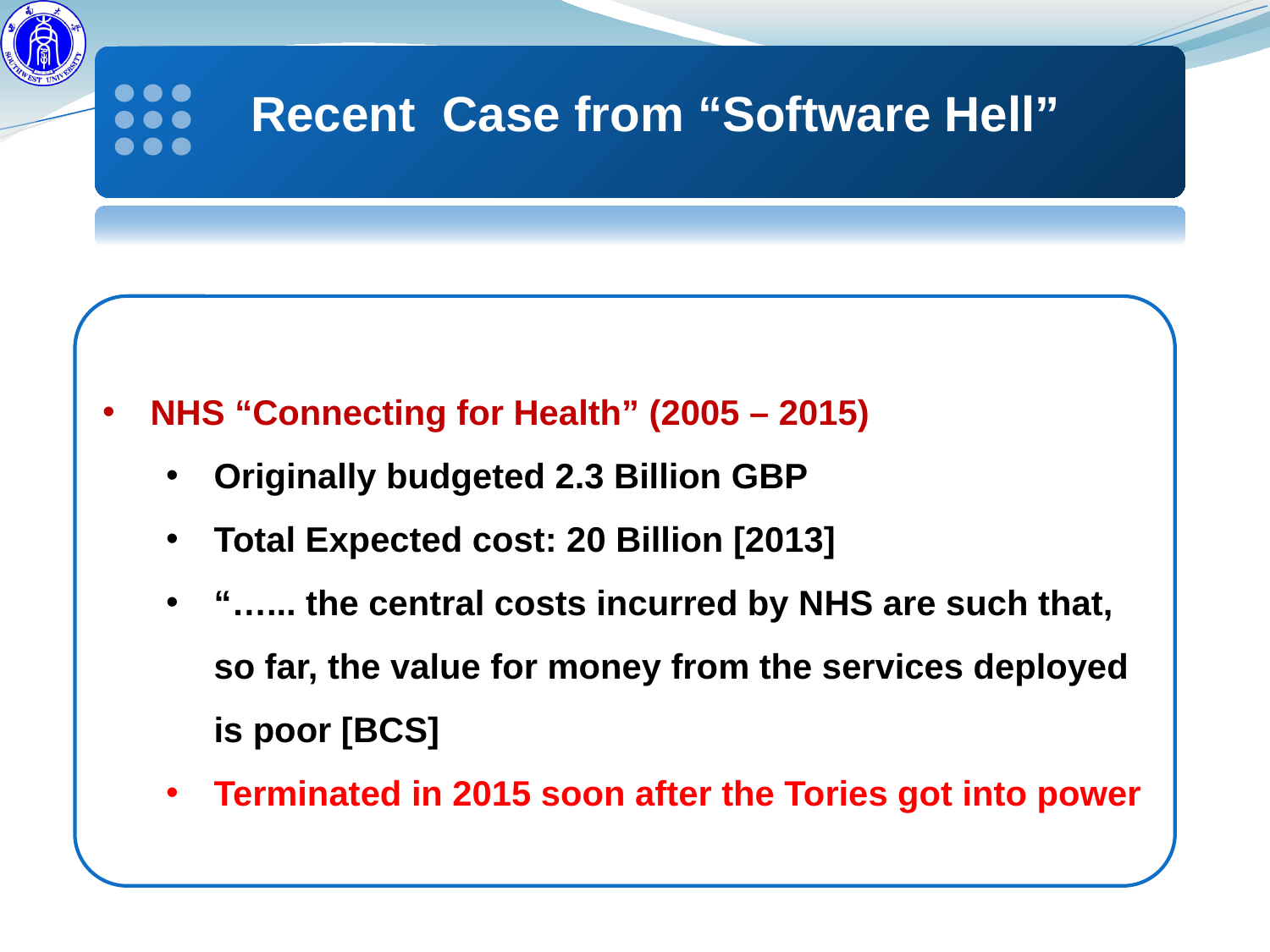

Recent  Case from “Software Hell”

NHS “Connecting for Health” (2005 – 2015)
Originally budgeted 2.3 Billion GBP
Total Expected cost: 20 Billion [2013]
“…... the central costs incurred by NHS are such that, so far, the value for money from the services deployed is poor [BCS]
Terminated in 2015 soon after the Tories got into power